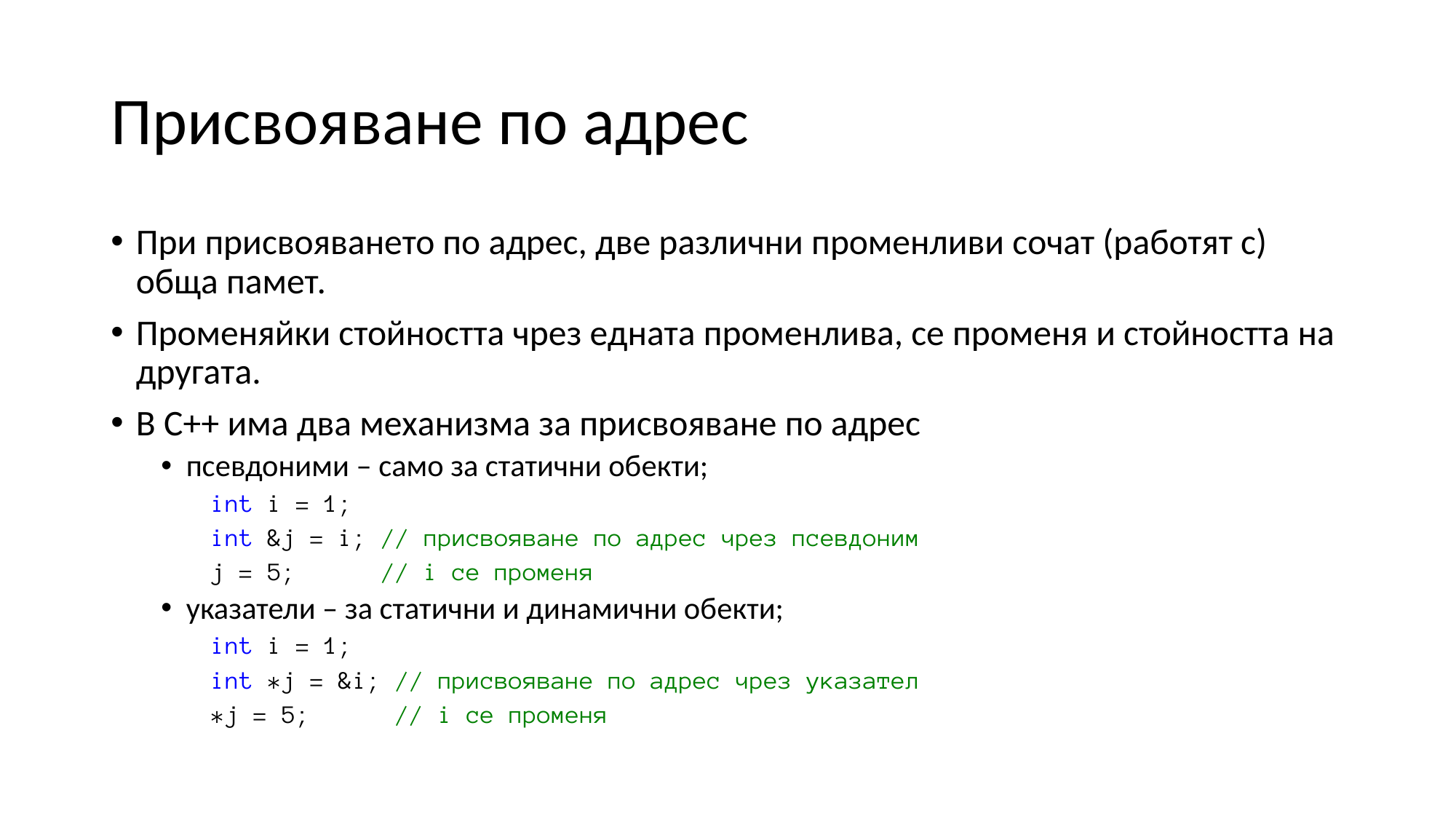

# Присвояване по адрес
При присвояването по адрес, две различни променливи сочат (работят с) обща памет.
Променяйки стойността чрез едната променлива, се променя и стойността на другата.
В C++ има два механизма за присвояване по адрес
псевдоними – само за статични обекти;
int i = 1;
int &j = i; // присвояване по адрес чрез псевдоним
j = 5;      // i се променя
указатели – за статични и динамични обекти;
int i = 1;
int *j = &i; // присвояване по адрес чрез указател
*j = 5;      // i се променя